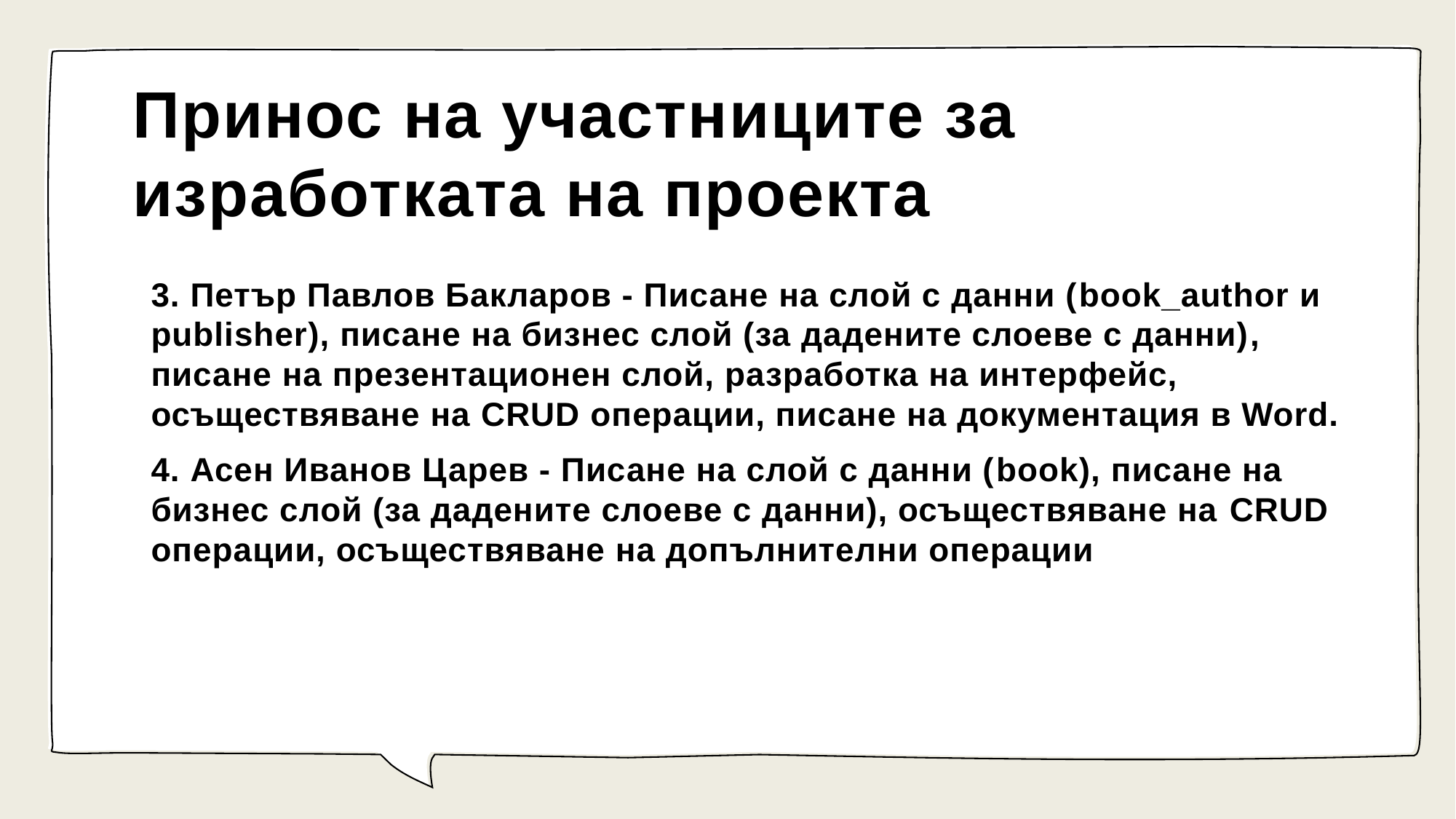

# Принос на участниците за изработката на проекта

3. Петър Павлов Бакларов - Писане на слой с данни (book_author и publisher), писане на бизнес слой (за дадените слоеве с данни), писане на презентационен слой, разработка на интерфейс, осъществяване на CRUD операции, писане на документация в Word.
4. Асен Иванов Царев - Писане на слой с данни (book), писане на бизнес слой (за дадените слоеве с данни), осъществяване на CRUD операции, осъществяване на допълнителни операции